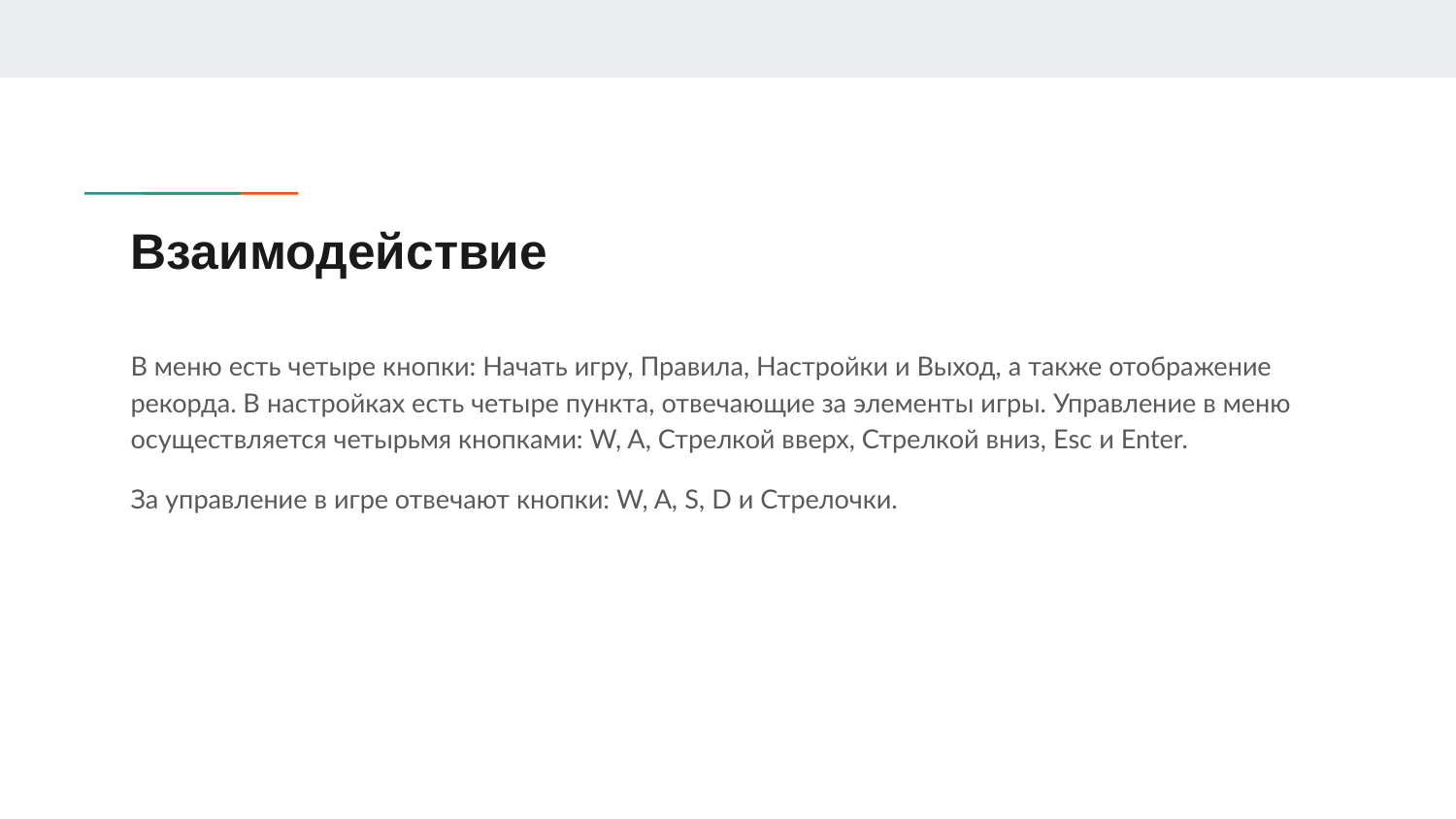

# Взаимодействие
В меню есть четыре кнопки: Начать игру, Правила, Настройки и Выход, а также отображение рекорда. В настройках есть четыре пункта, отвечающие за элементы игры. Управление в меню осуществляется четырьмя кнопками: W, A, Стрелкой вверх, Стрелкой вниз, Esc и Enter.
За управление в игре отвечают кнопки: W, A, S, D и Стрелочки.